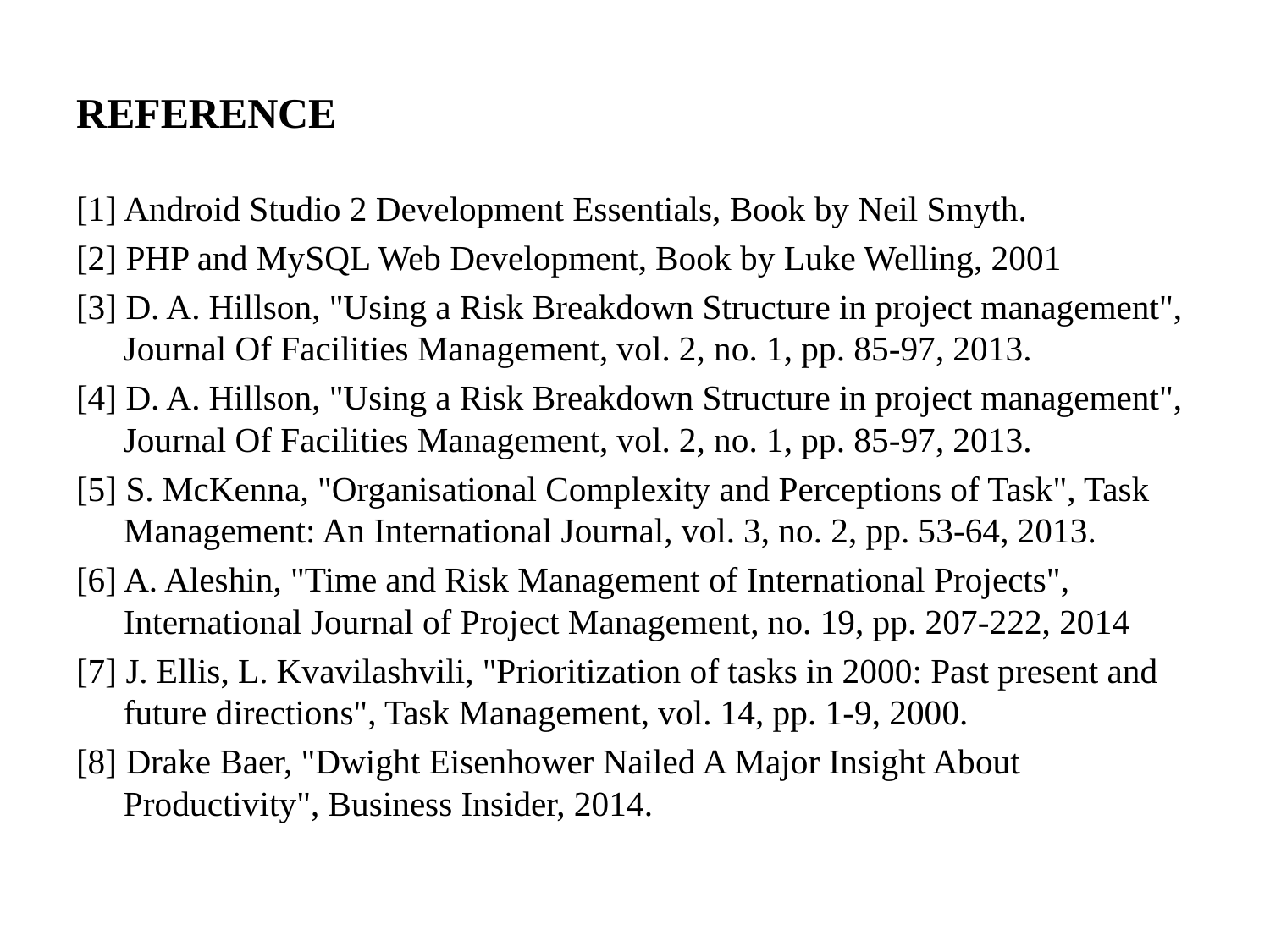

# REFERENCE
[1] Android Studio 2 Development Essentials, Book by Neil Smyth.
[2] PHP and MySQL Web Development, Book by Luke Welling, 2001
[3] D. A. Hillson, "Using a Risk Breakdown Structure in project management", Journal Of Facilities Management, vol. 2, no. 1, pp. 85-97, 2013.
[4] D. A. Hillson, "Using a Risk Breakdown Structure in project management", Journal Of Facilities Management, vol. 2, no. 1, pp. 85-97, 2013.
[5] S. McKenna, "Organisational Complexity and Perceptions of Task", Task Management: An International Journal, vol. 3, no. 2, pp. 53-64, 2013.
[6] A. Aleshin, "Time and Risk Management of International Projects", International Journal of Project Management, no. 19, pp. 207-222, 2014
[7] J. Ellis, L. Kvavilashvili, "Prioritization of tasks in 2000: Past present and future directions", Task Management, vol. 14, pp. 1-9, 2000.
[8] Drake Baer, "Dwight Eisenhower Nailed A Major Insight About Productivity", Business Insider, 2014.